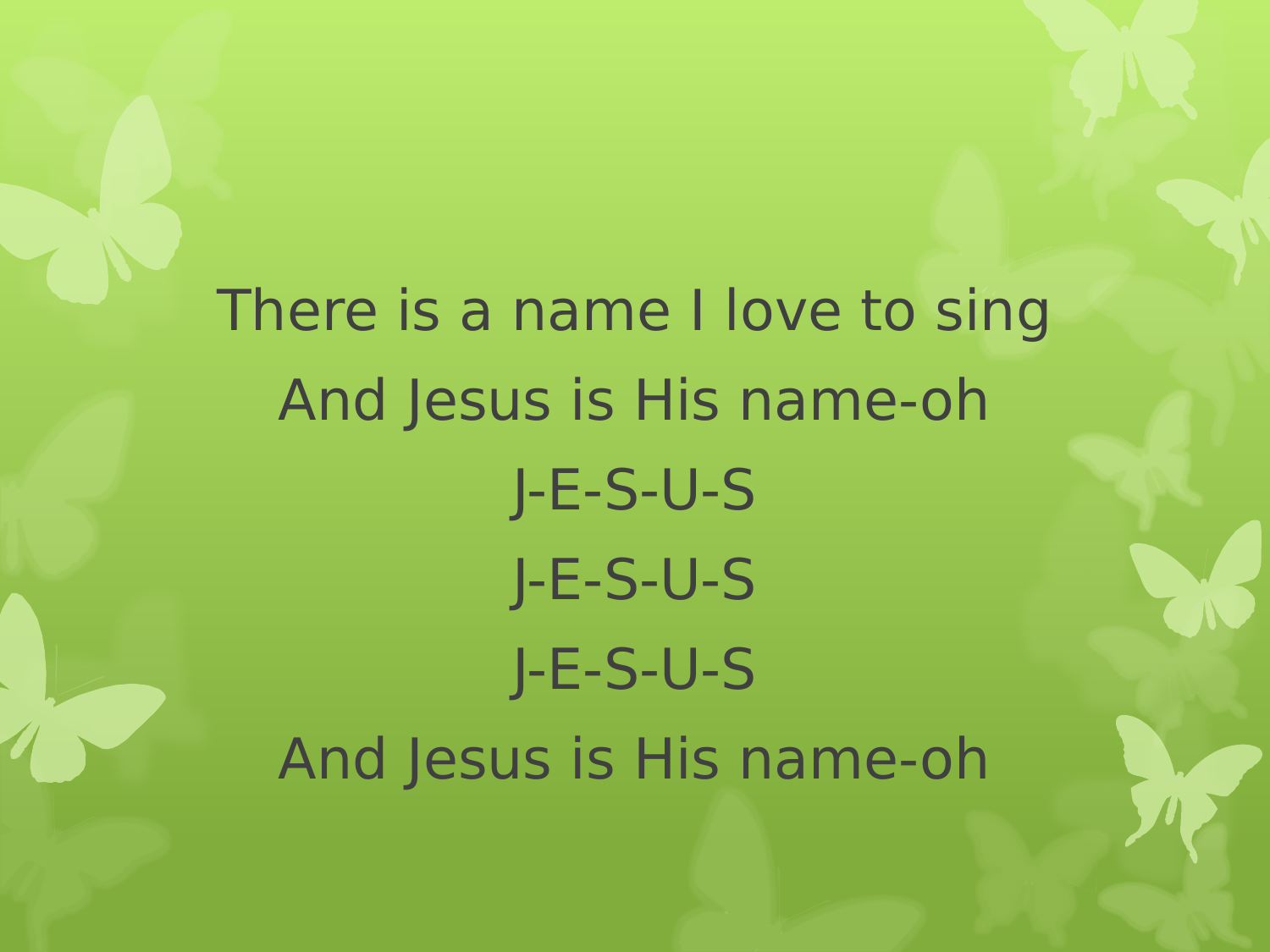

#
There is a name I love to sing
And Jesus is His name-oh
J-E-S-U-S
J-E-S-U-S
J-E-S-U-S
And Jesus is His name-oh